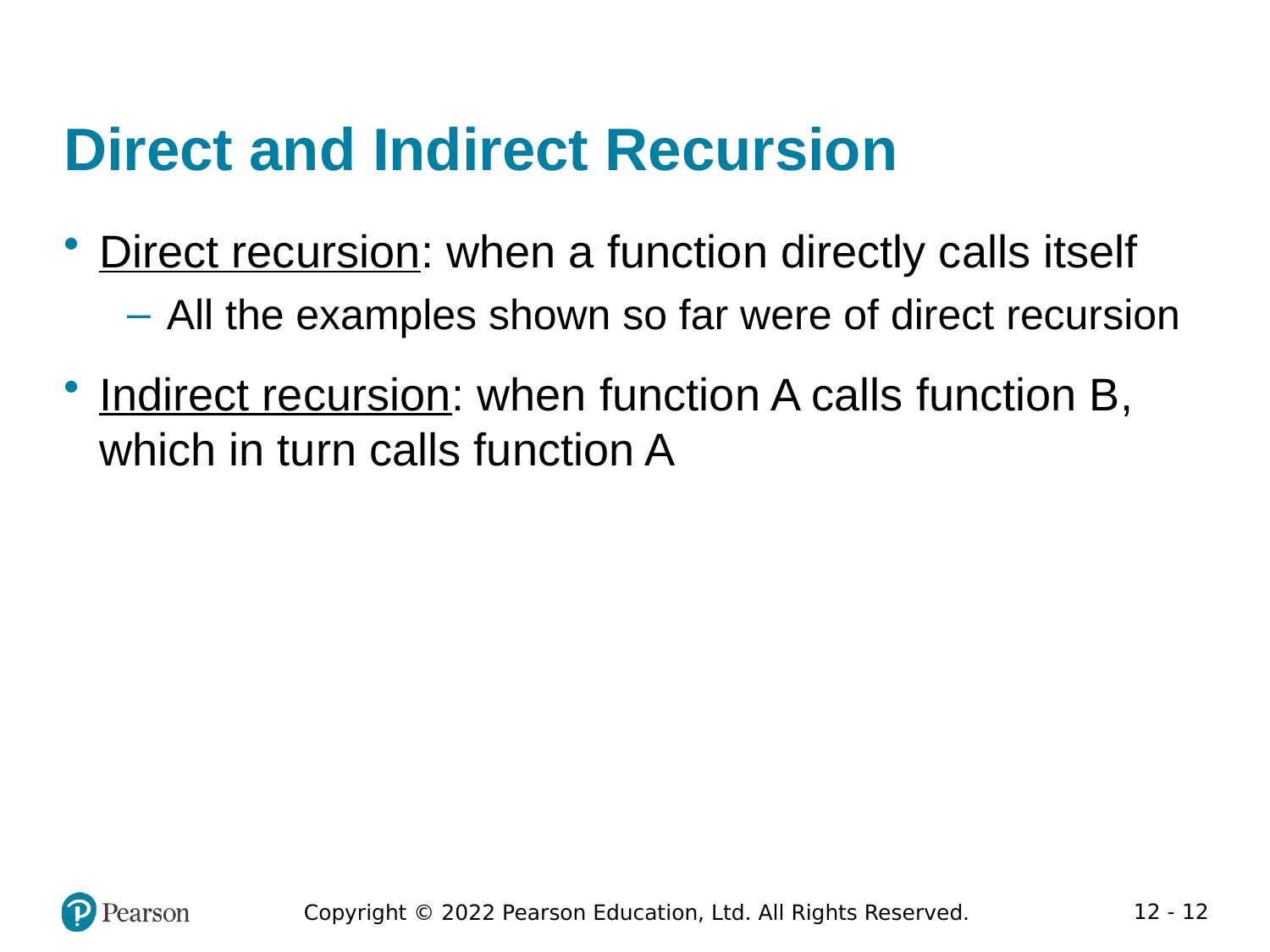

# Direct and Indirect Recursion
Direct recursion: when a function directly calls itself
All the examples shown so far were of direct recursion
Indirect recursion: when function A calls function B, which in turn calls function A